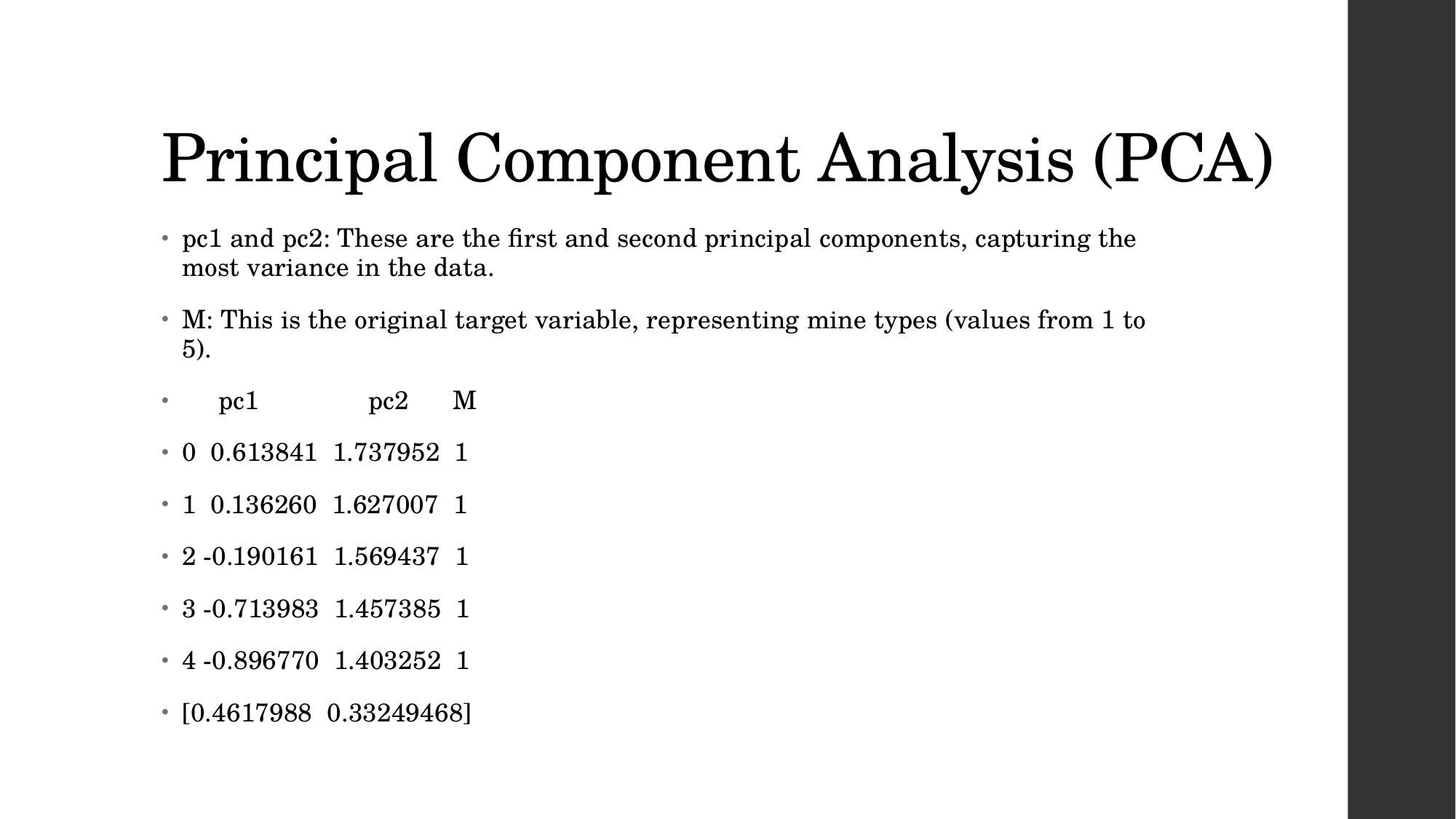

# Principal Component Analysis (PCA)
pc1 and pc2: These are the first and second principal components, capturing the most variance in the data.
M: This is the original target variable, representing mine types (values from 1 to 5).
     pc1               pc2      M
0  0.613841  1.737952  1
1  0.136260  1.627007  1
2 -0.190161  1.569437  1
3 -0.713983  1.457385  1
4 -0.896770  1.403252  1
[0.4617988  0.33249468]